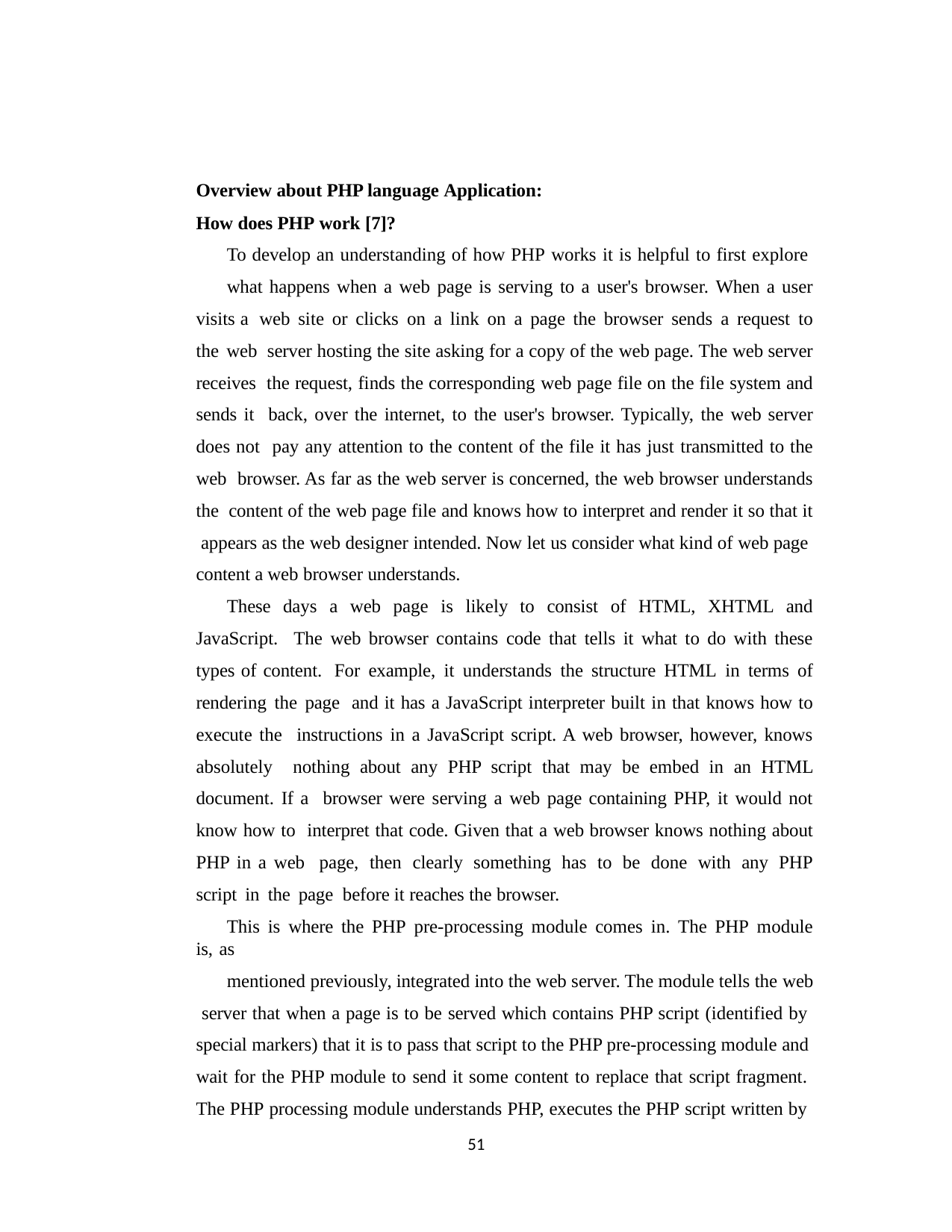

Overview about PHP language Application:
How does PHP work [7]?
To develop an understanding of how PHP works it is helpful to first explore
what happens when a web page is serving to a user's browser. When a user visits a  web site or clicks on a link on a page the browser sends a request to the web  server hosting the site asking for a copy of the web page. The web server receives  the request, finds the corresponding web page file on the file system and sends it  back, over the internet, to the user's browser. Typically, the web server does not  pay any attention to the content of the file it has just transmitted to the web  browser. As far as the web server is concerned, the web browser understands the  content of the web page file and knows how to interpret and render it so that it  appears as the web designer intended. Now let us consider what kind of web page  content a web browser understands.
These days a web page is likely to consist of HTML, XHTML and JavaScript.  The web browser contains code that tells it what to do with these types of content.  For example, it understands the structure HTML in terms of rendering the page  and it has a JavaScript interpreter built in that knows how to execute the  instructions in a JavaScript script. A web browser, however, knows absolutely  nothing about any PHP script that may be embed in an HTML document. If a  browser were serving a web page containing PHP, it would not know how to  interpret that code. Given that a web browser knows nothing about PHP in a web  page, then clearly something has to be done with any PHP script in the page  before it reaches the browser.
This is where the PHP pre-processing module comes in. The PHP module is, as
mentioned previously, integrated into the web server. The module tells the web  server that when a page is to be served which contains PHP script (identified by  special markers) that it is to pass that script to the PHP pre-processing module and  wait for the PHP module to send it some content to replace that script fragment.  The PHP processing module understands PHP, executes the PHP script written by
51